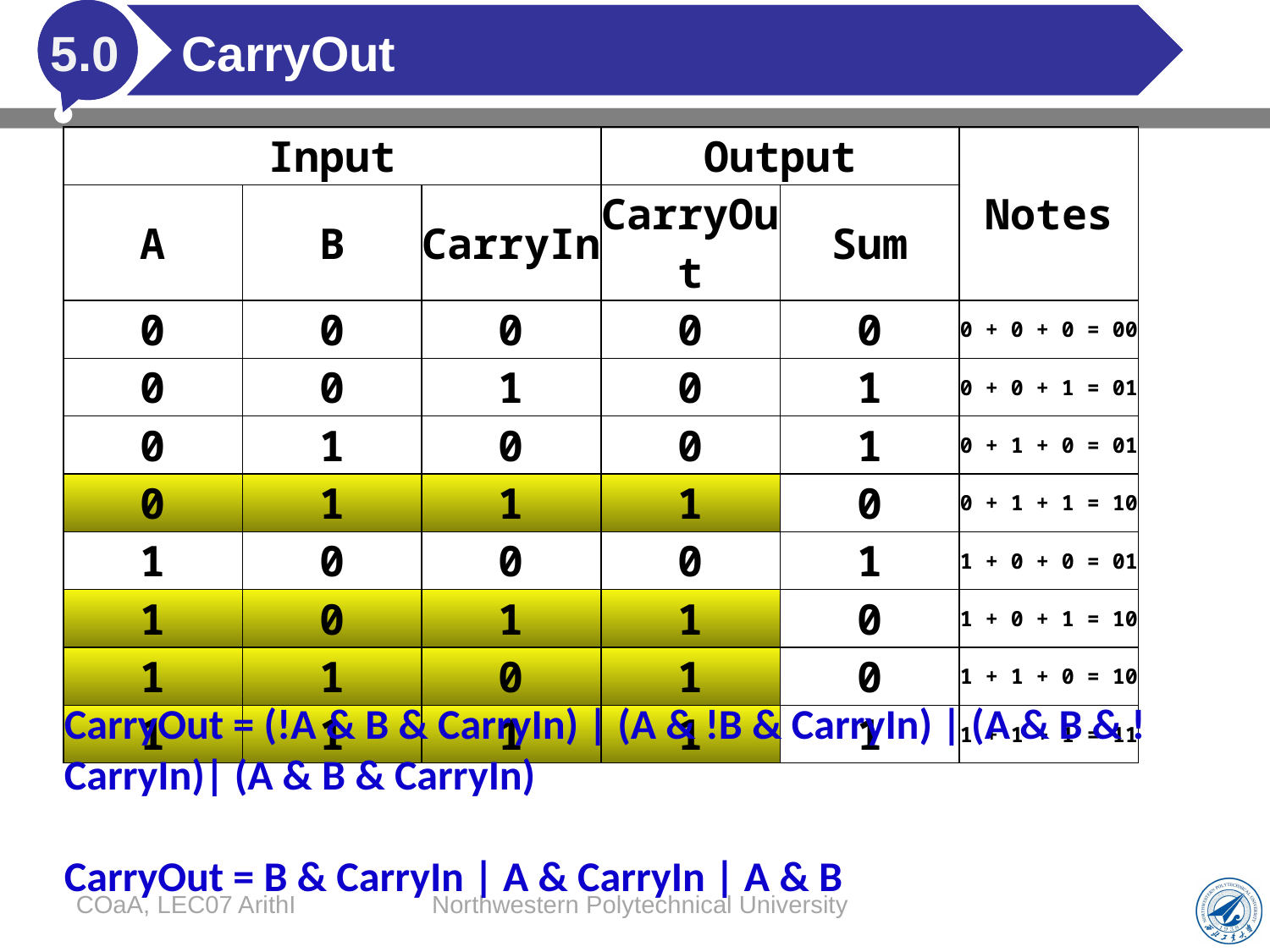

# CarryOut
5.0
| Input |  |  | Output |  | Notes |
| --- | --- | --- | --- | --- | --- |
| A | B | CarryIn | CarryOut | Sum |  |
| 0 | 0 | 0 | 0 | 0 | 0 + 0 + 0 = 00 |
| 0 | 0 | 1 | 0 | 1 | 0 + 0 + 1 = 01 |
| 0 | 1 | 0 | 0 | 1 | 0 + 1 + 0 = 01 |
| 0 | 1 | 1 | 1 | 0 | 0 + 1 + 1 = 10 |
| 1 | 0 | 0 | 0 | 1 | 1 + 0 + 0 = 01 |
| 1 | 0 | 1 | 1 | 0 | 1 + 0 + 1 = 10 |
| 1 | 1 | 0 | 1 | 0 | 1 + 1 + 0 = 10 |
| 1 | 1 | 1 | 1 | 1 | 1 + 1 + 1 = 11 |
CarryOut = (!A & B & CarryIn) | (A & !B & CarryIn) | (A & B & !CarryIn)| (A & B & CarryIn)

CarryOut = B & CarryIn | A & CarryIn | A & B
COaA, LEC07 ArithI
Northwestern Polytechnical University
22